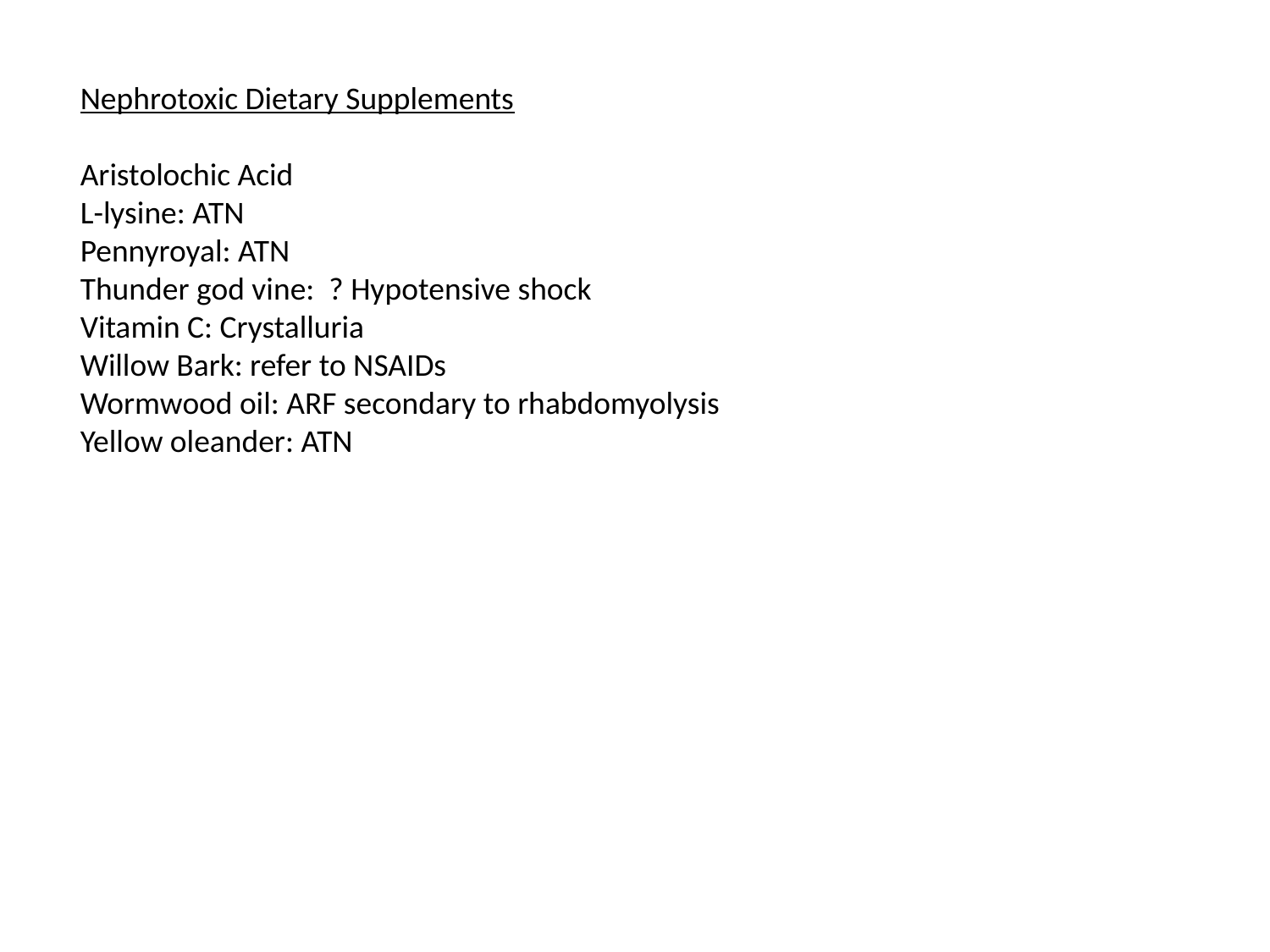

Nephrotoxic Dietary Supplements

Aristolochic Acid
L-lysine: ATN
Pennyroyal: ATN
Thunder god vine:  ? Hypotensive shock
Vitamin C: Crystalluria
Willow Bark: refer to NSAIDs
Wormwood oil: ARF secondary to rhabdomyolysis
Yellow oleander: ATN